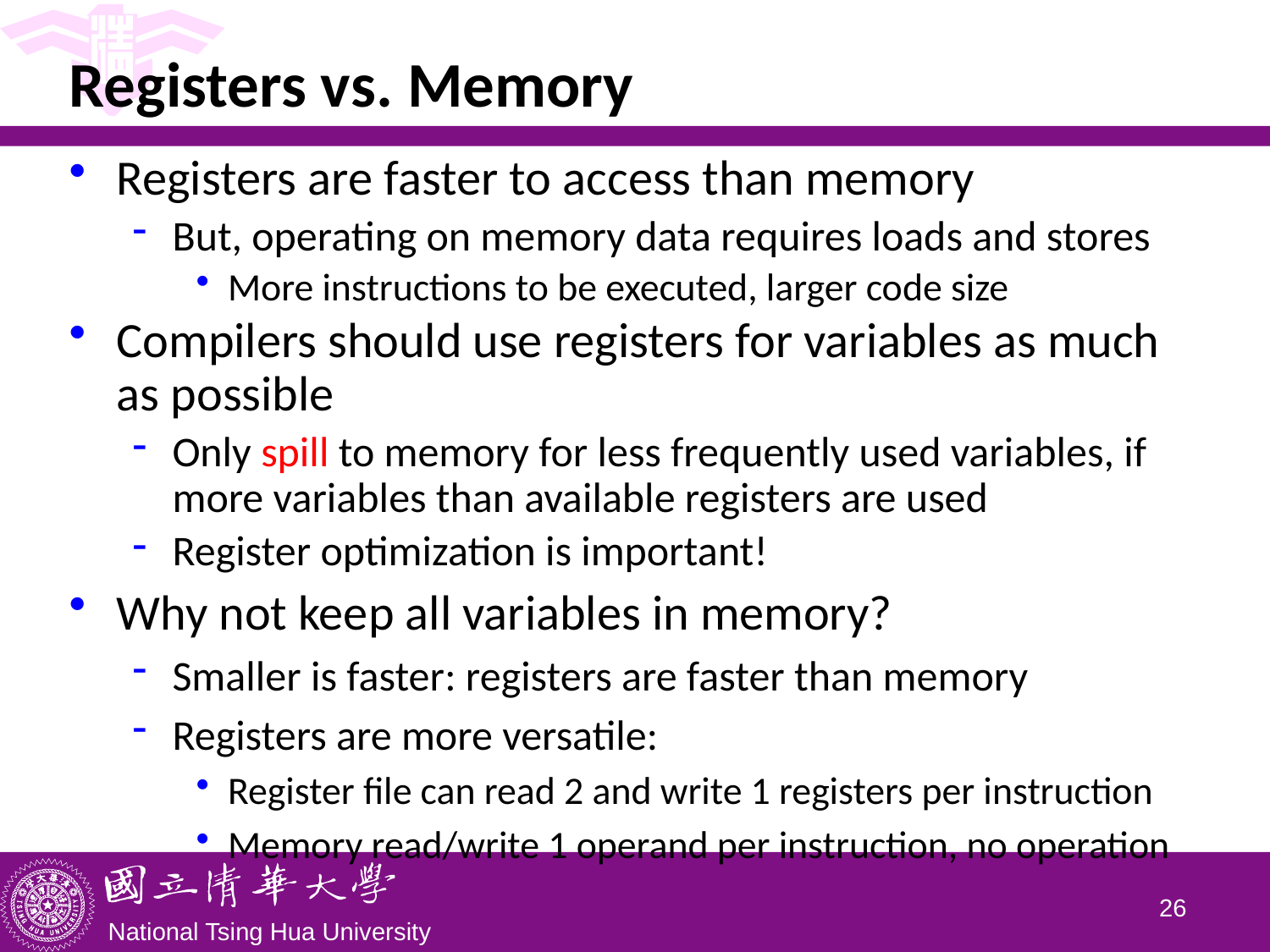

# Registers vs. Memory
Registers are faster to access than memory
But, operating on memory data requires loads and stores
More instructions to be executed, larger code size
Compilers should use registers for variables as much as possible
Only spill to memory for less frequently used variables, if  more variables than available registers are used
Register optimization is important!
Why not keep all variables in memory?
Smaller is faster: registers are faster than memory
Registers are more versatile:
Register file can read 2 and write 1 registers per instruction
Memory read/write 1 operand per instruction, no operation

26